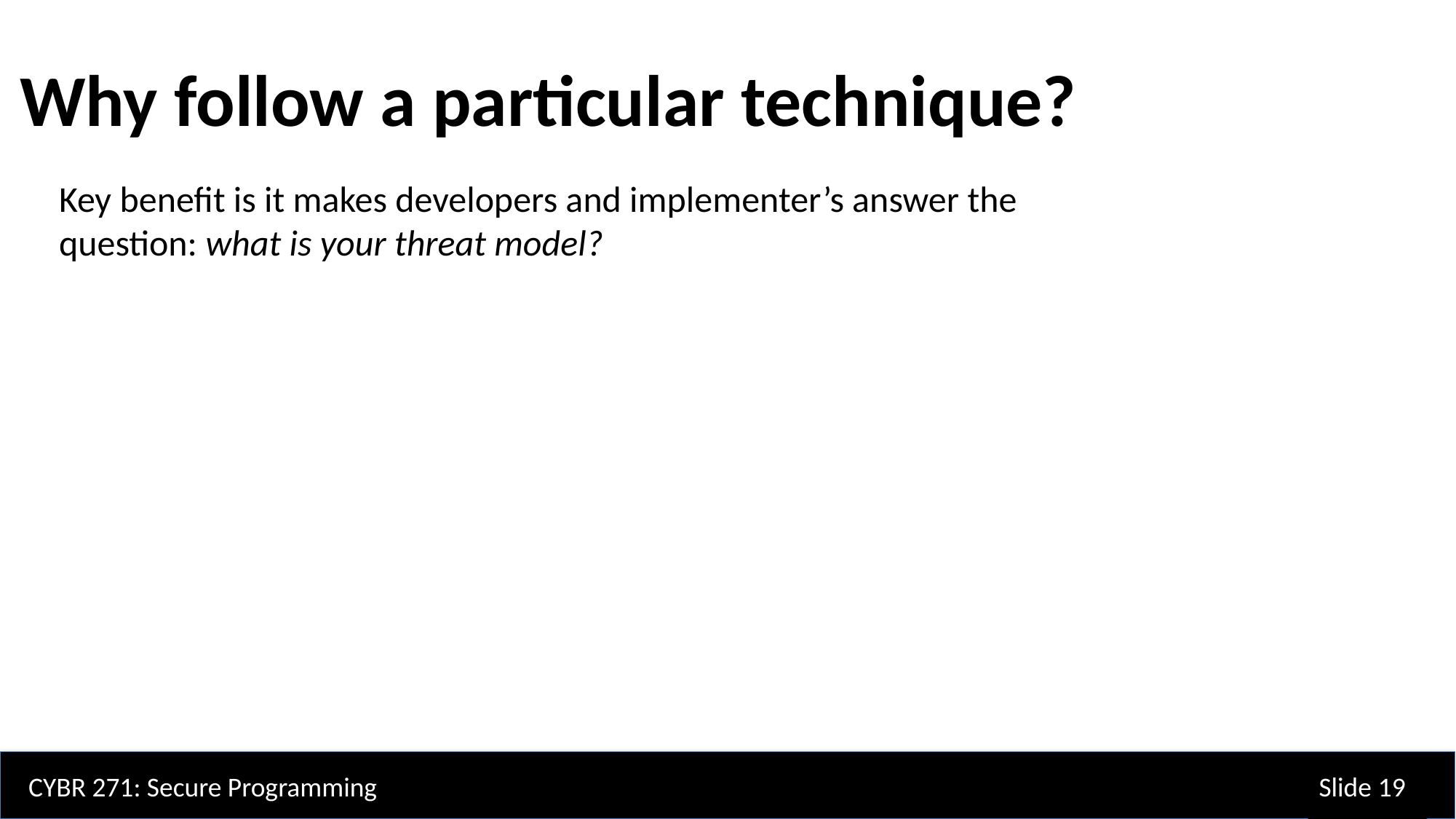

Why follow a particular technique?
Key benefit is it makes developers and implementer’s answer the question: what is your threat model?

CYBR 271: Secure Programming
Slide 19